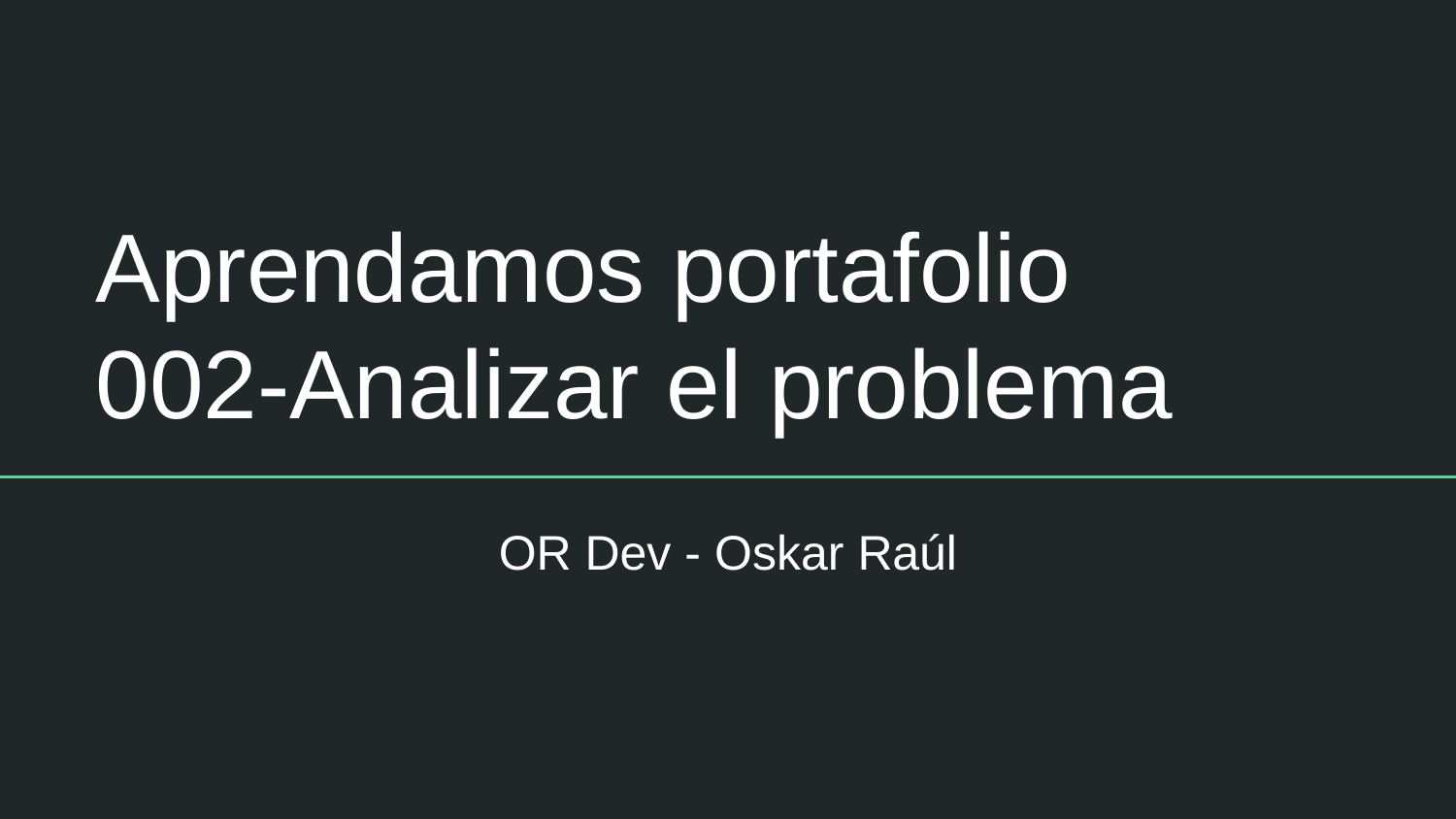

# Aprendamos portafolio
002-Analizar el problema
OR Dev - Oskar Raúl